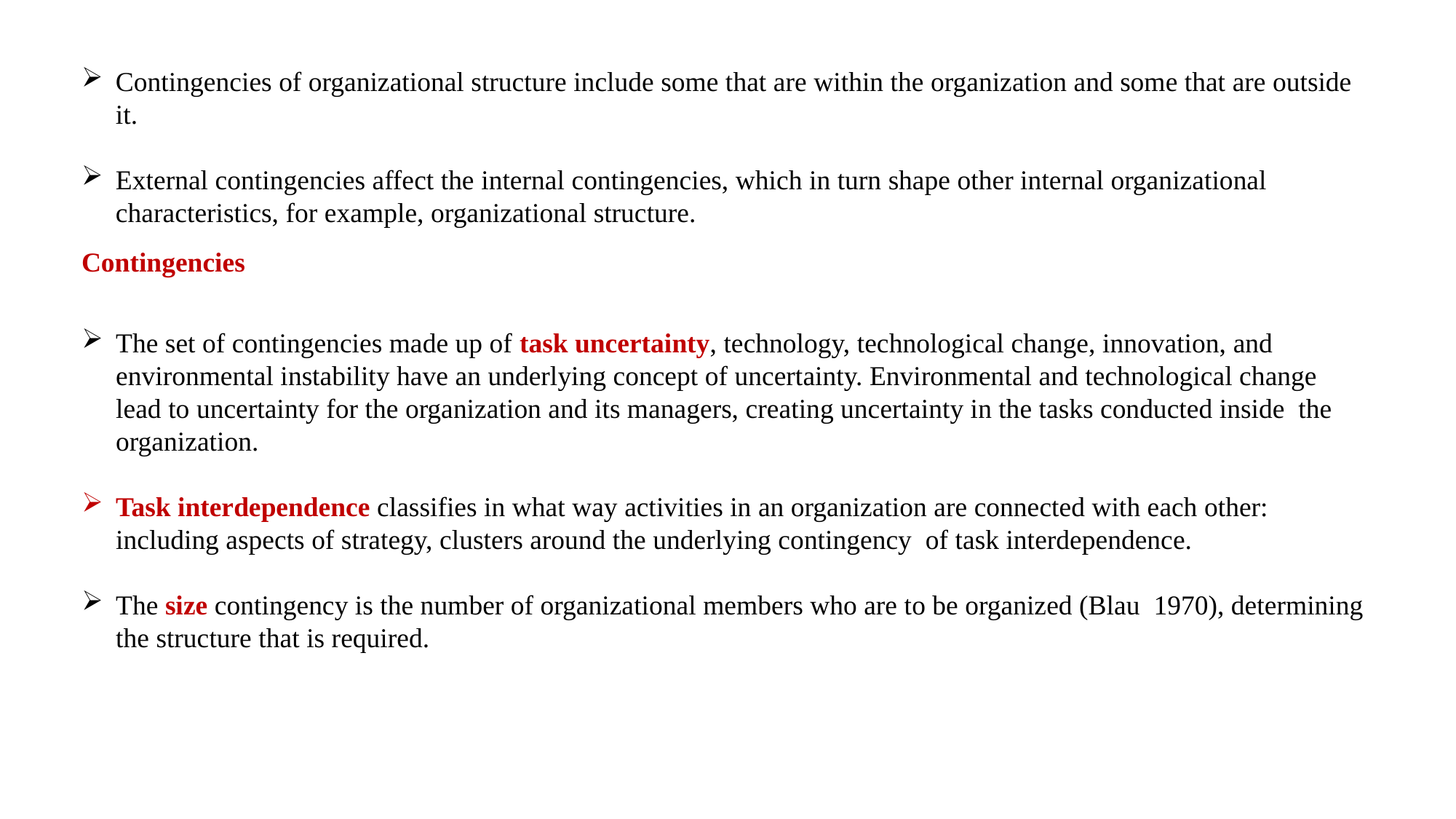

Contingencies of organizational structure include some that are within the organization and some that are outside it.

External contingencies affect the internal contingencies, which in turn shape other internal organizational characteristics, for example, organizational structure.
Contingencies
The set of contingencies made up of task uncertainty, technology, technological change, innovation, and environmental instability have an underlying concept of uncertainty. Environmental and technological change  lead to uncertainty for the organization and its managers, creating uncertainty in the tasks conducted inside  the organization.

Task interdependence classifies in what way activities in an organization are connected with each other: including aspects of strategy, clusters around the underlying contingency  of task interdependence.

The size contingency is the number of organizational members who are to be organized (Blau  1970), determining the structure that is required.